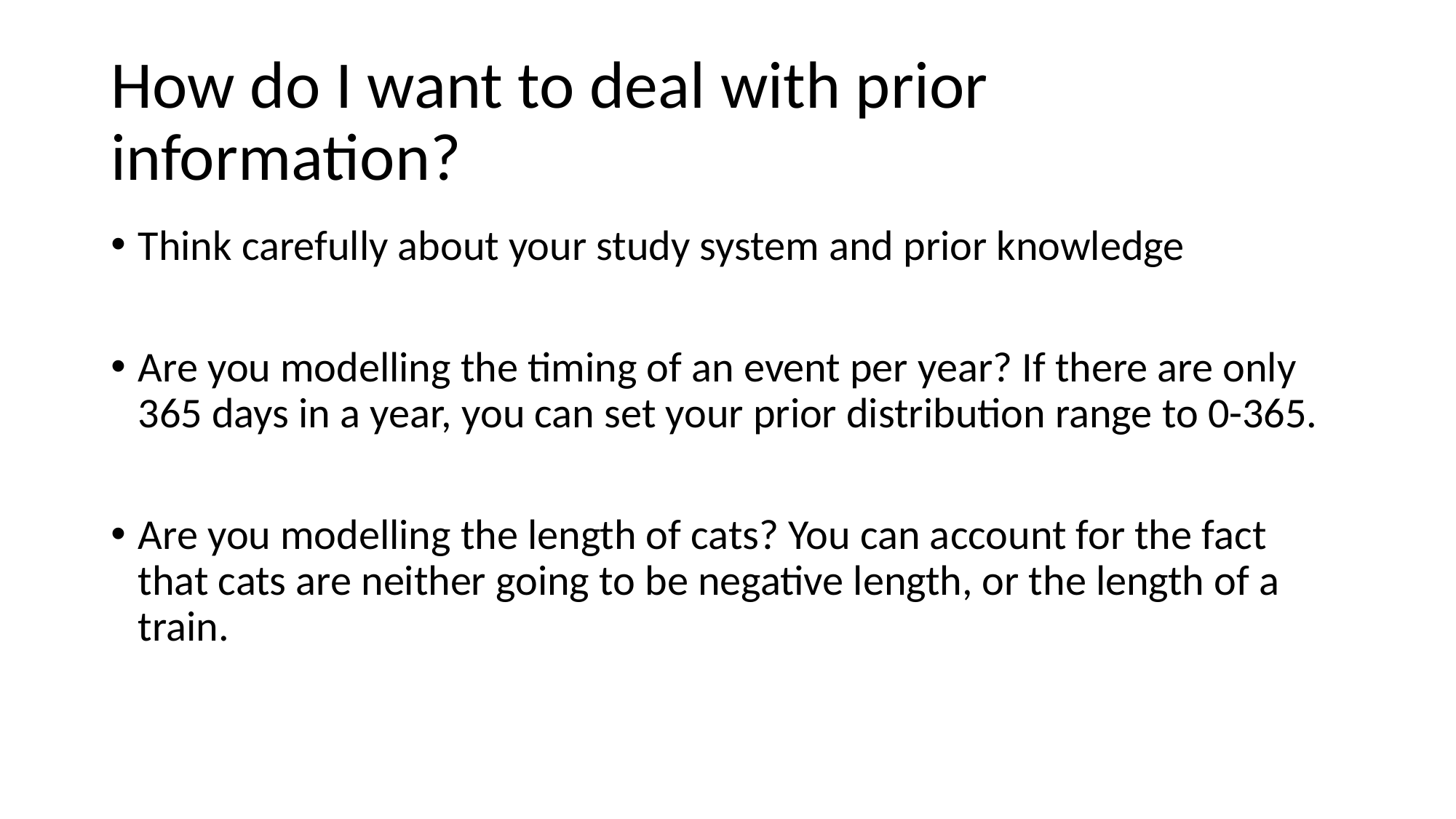

# How do I want to deal with prior information?
Think carefully about your study system and prior knowledge

Are you modelling the timing of an event per year? If there are only 365 days in a year, you can set your prior distribution range to 0-365.

Are you modelling the length of cats? You can account for the fact that cats are neither going to be negative length, or the length of a train.